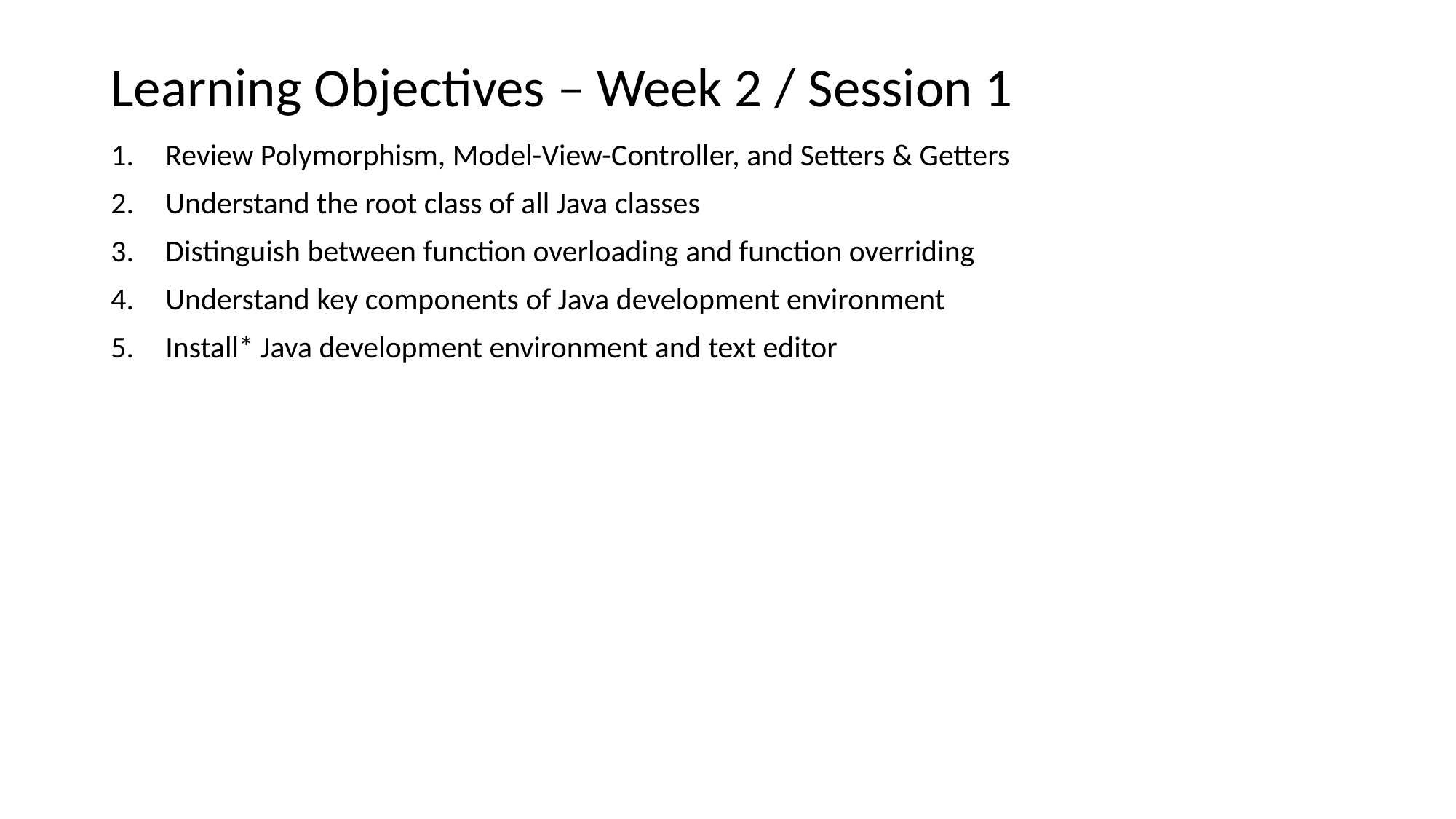

# Learning Objectives – Week 2 / Session 1
Review Polymorphism, Model-View-Controller, and Setters & Getters
Understand the root class of all Java classes
Distinguish between function overloading and function overriding
Understand key components of Java development environment
Install* Java development environment and text editor